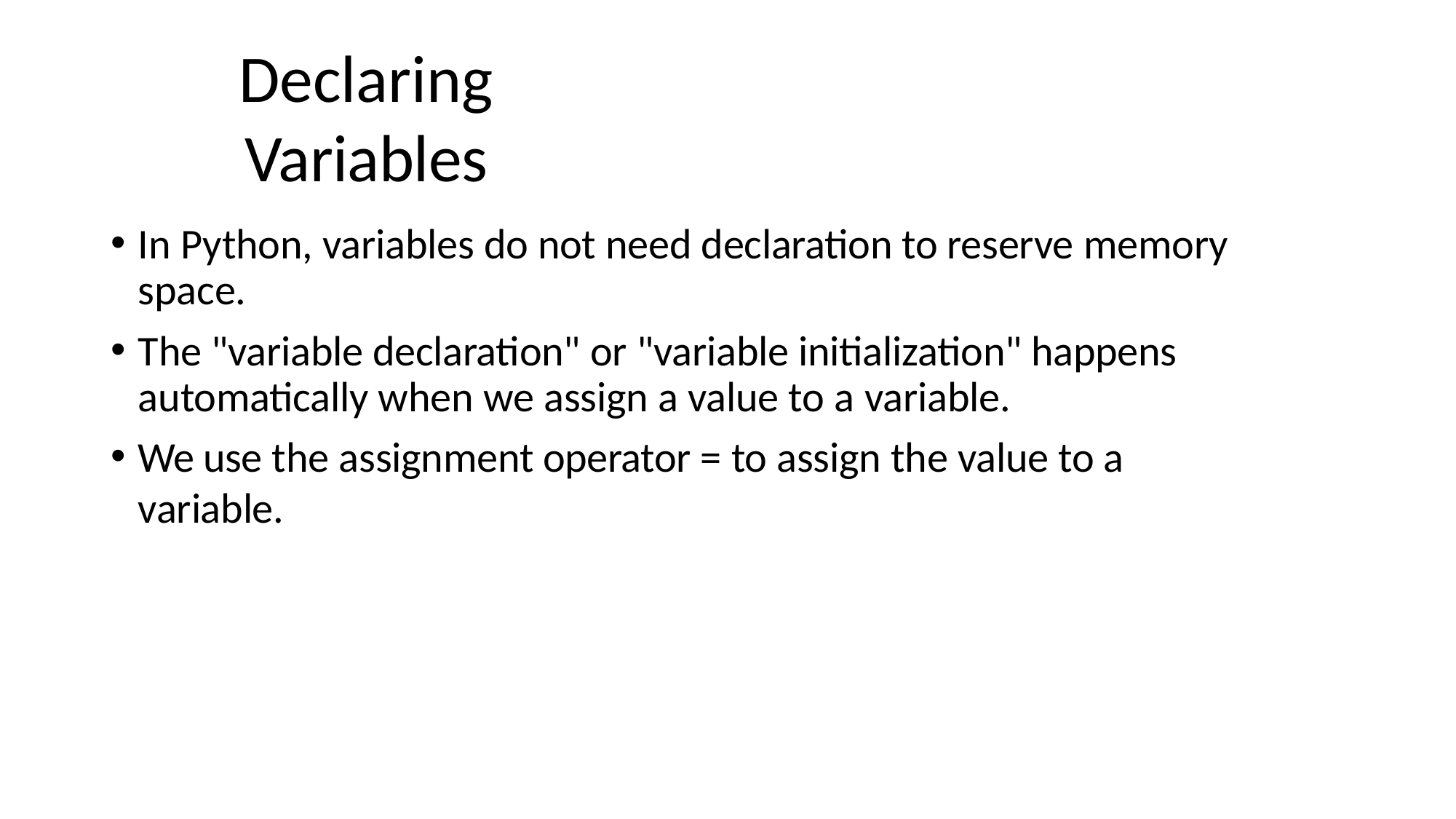

# Declaring Variables
In Python, variables do not need declaration to reserve memory  space.
The "variable declaration" or "variable initialization" happens  automatically when we assign a value to a variable.
We use the assignment operator = to assign the value to a variable.